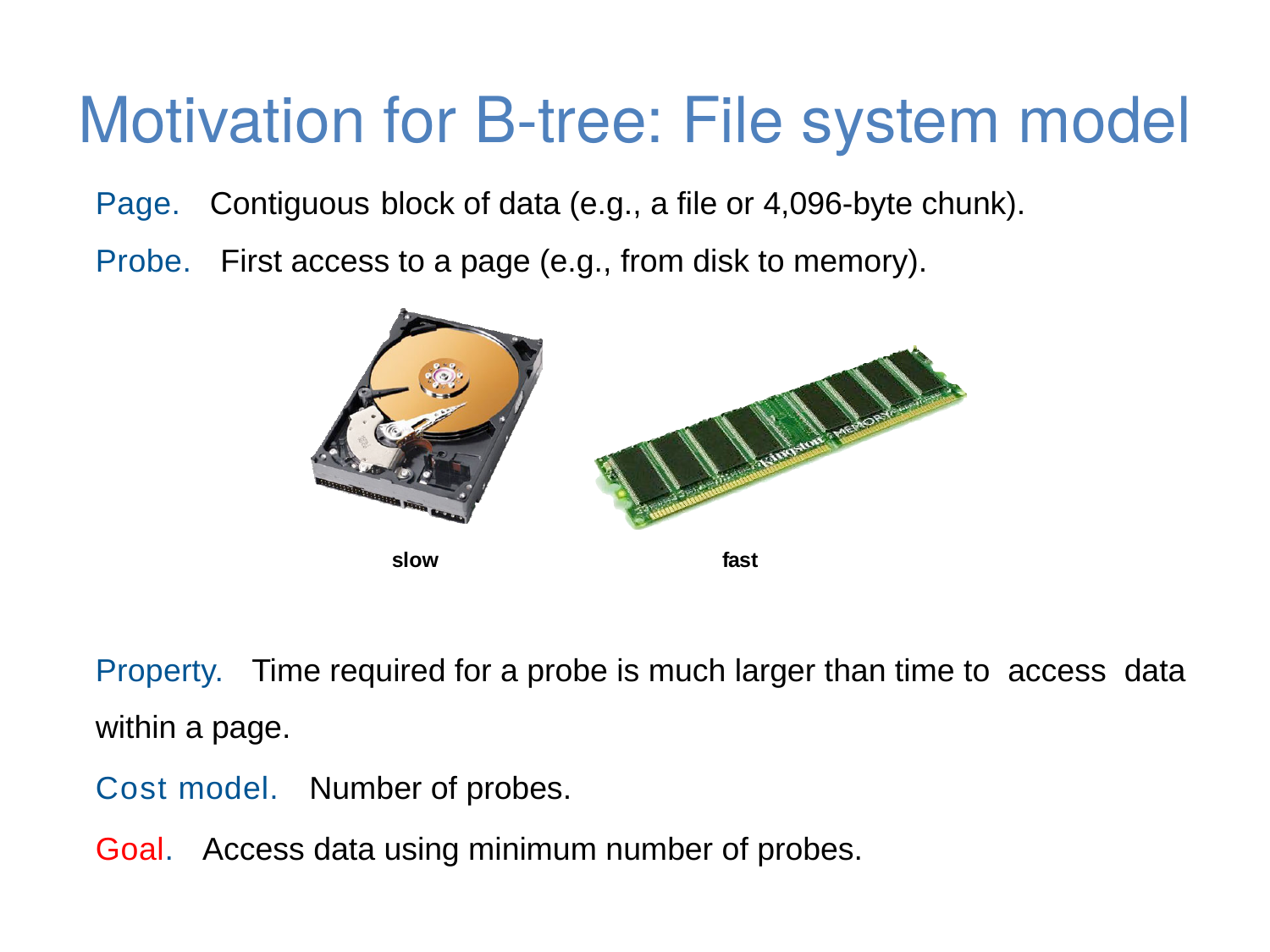

# Motivation for B-tree: File system model
Page.   Contiguous block of data (e.g., a file or 4,096-byte chunk).  Probe.   First access to a page (e.g., from disk to memory).

slow
fast
Property.   Time required for a probe is much larger than time to  access  data within a page.
Cost model.   Number of probes.
Goal.   Access data using minimum number of probes.